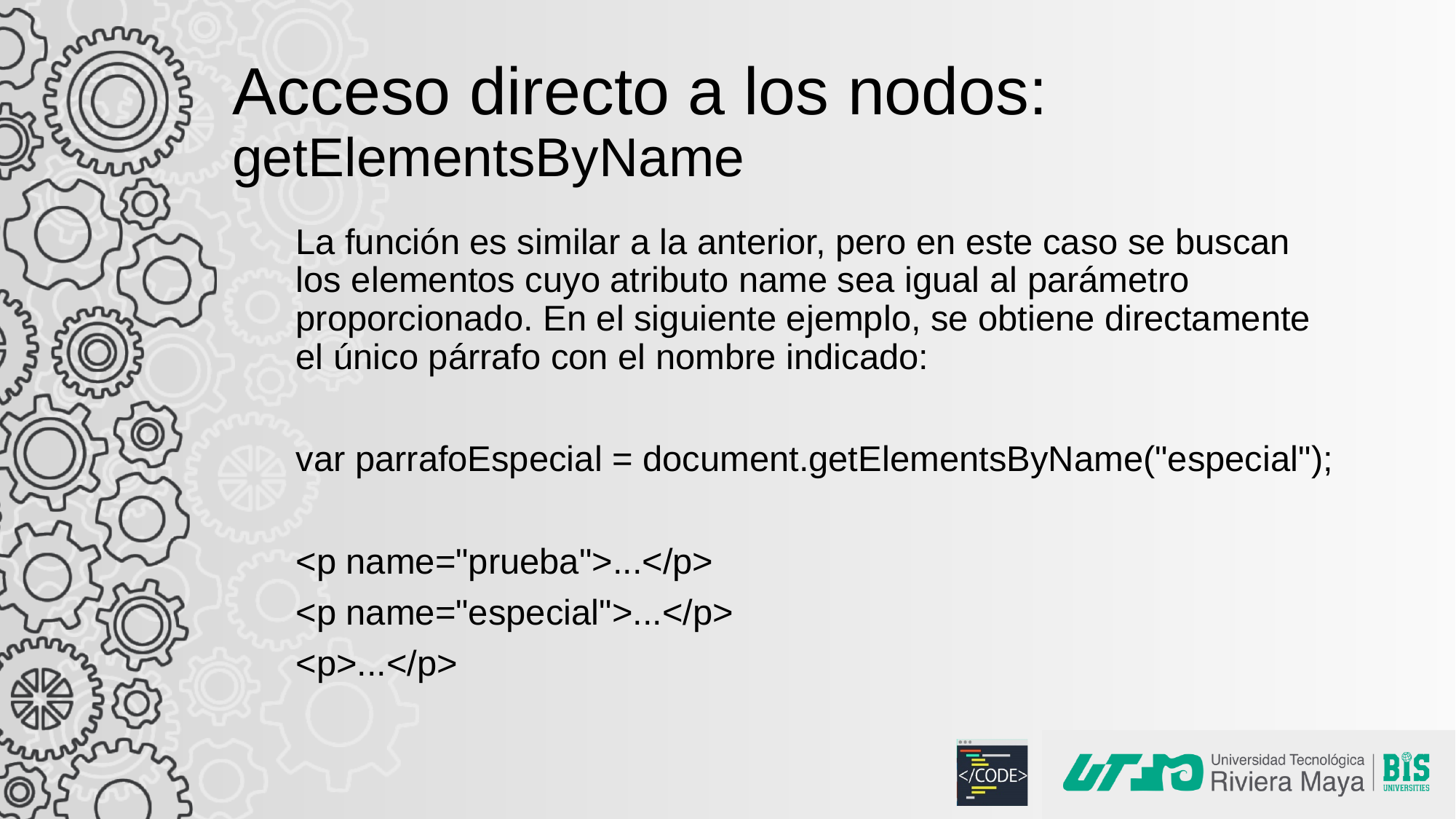

# Acceso directo a los nodos:  getElementsByName
La función es similar a la anterior, pero en este caso se buscan los elementos cuyo atributo name sea igual al parámetro proporcionado. En el siguiente ejemplo, se obtiene directamente el único párrafo con el nombre indicado:

var parrafoEspecial = document.getElementsByName("especial");

<p name="prueba">...</p>
<p name="especial">...</p>
<p>...</p>